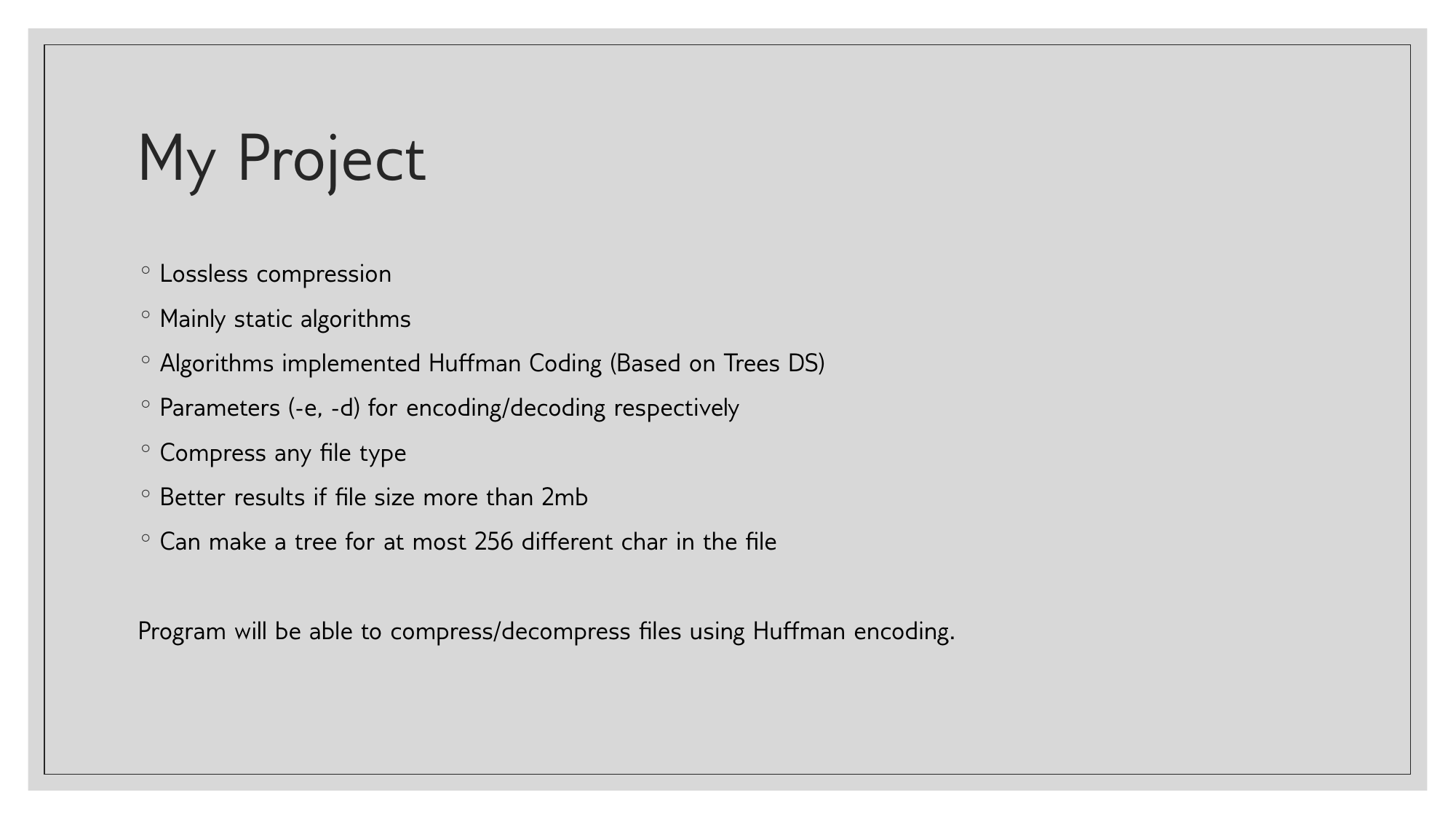

# My Project
Lossless compression
Mainly static algorithms
Algorithms implemented Huffman Coding (Based on Trees DS)
Parameters (-e, -d) for encoding/decoding respectively
Compress any file type
Better results if file size more than 2mb
Can make a tree for at most 256 different char in the file

Program will be able to compress/decompress files using Huffman encoding.